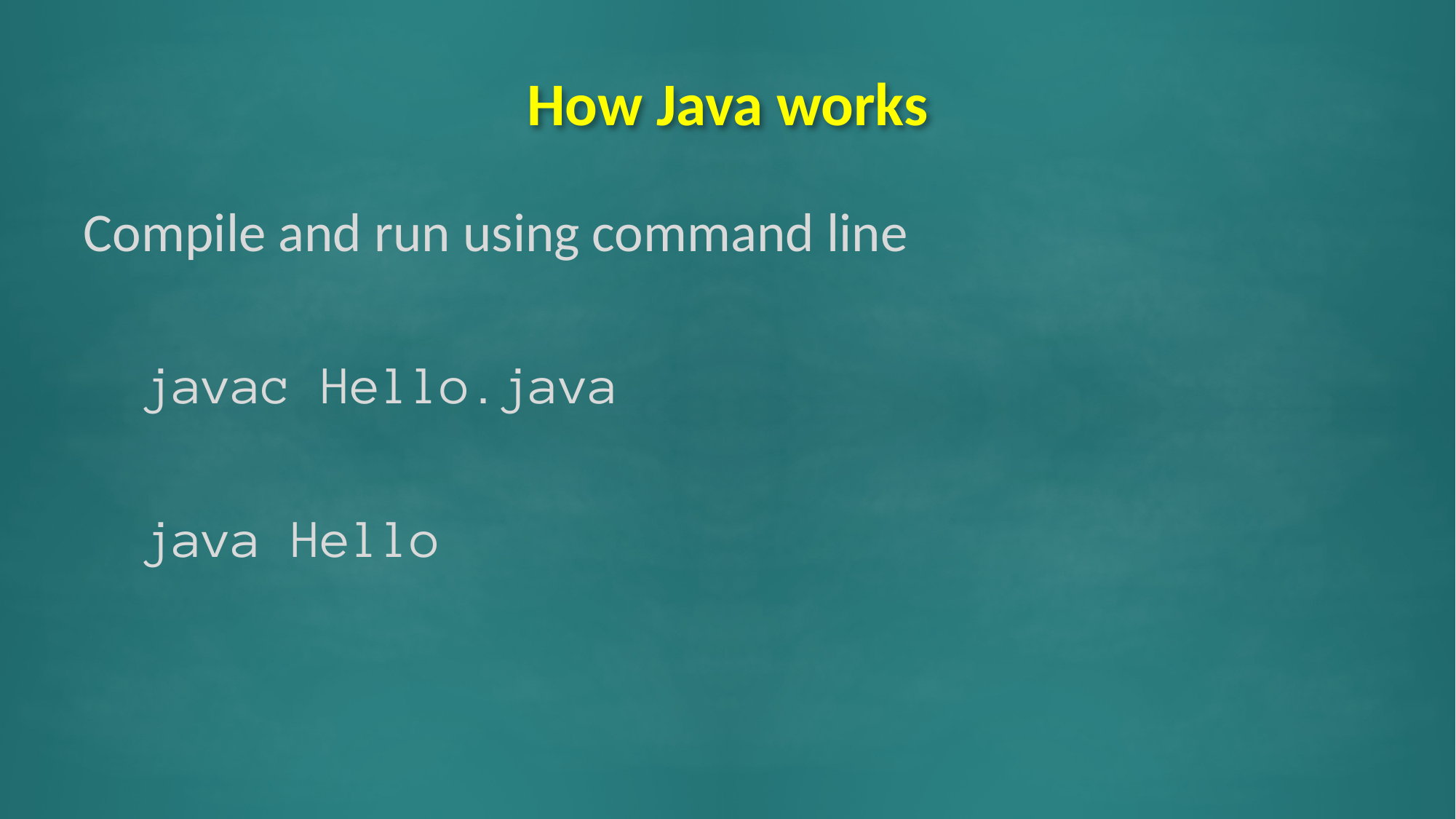

# How Java works
Compile and run using command line

  javac Hello.java

  java Hello